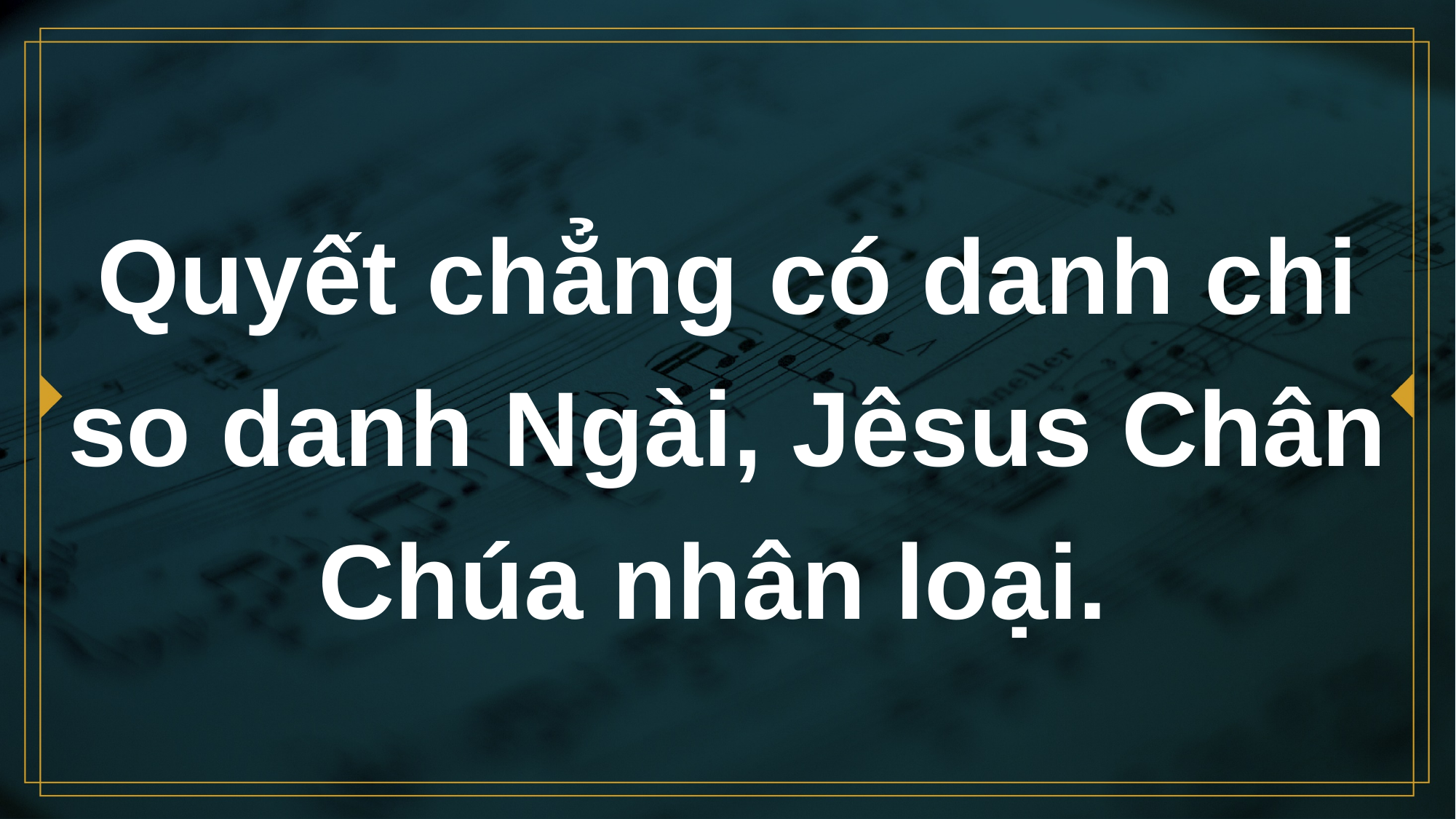

# Quyết chẳng có danh chi so danh Ngài, Jêsus Chân Chúa nhân loại.